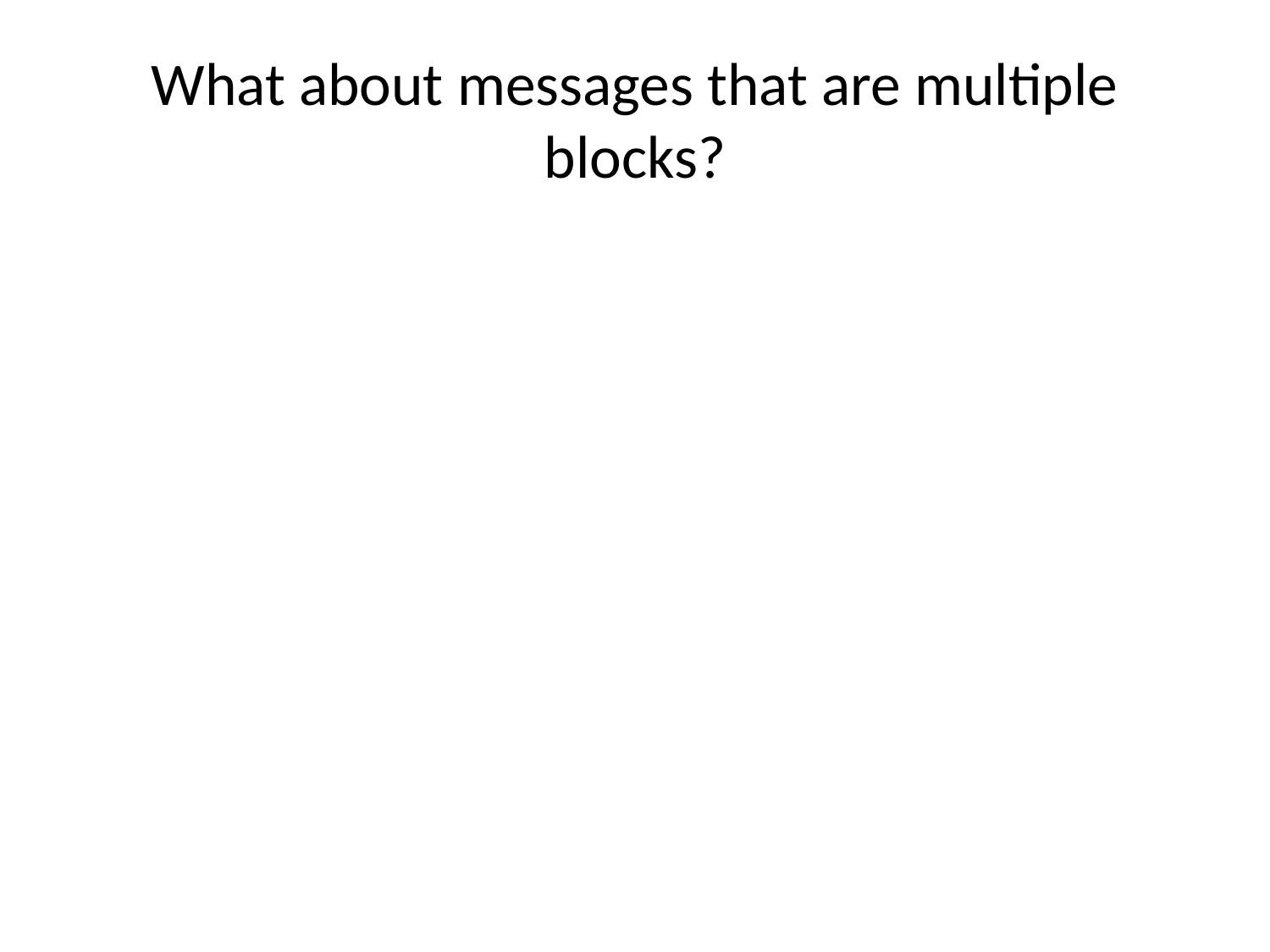

# What about messages that are multiple blocks?